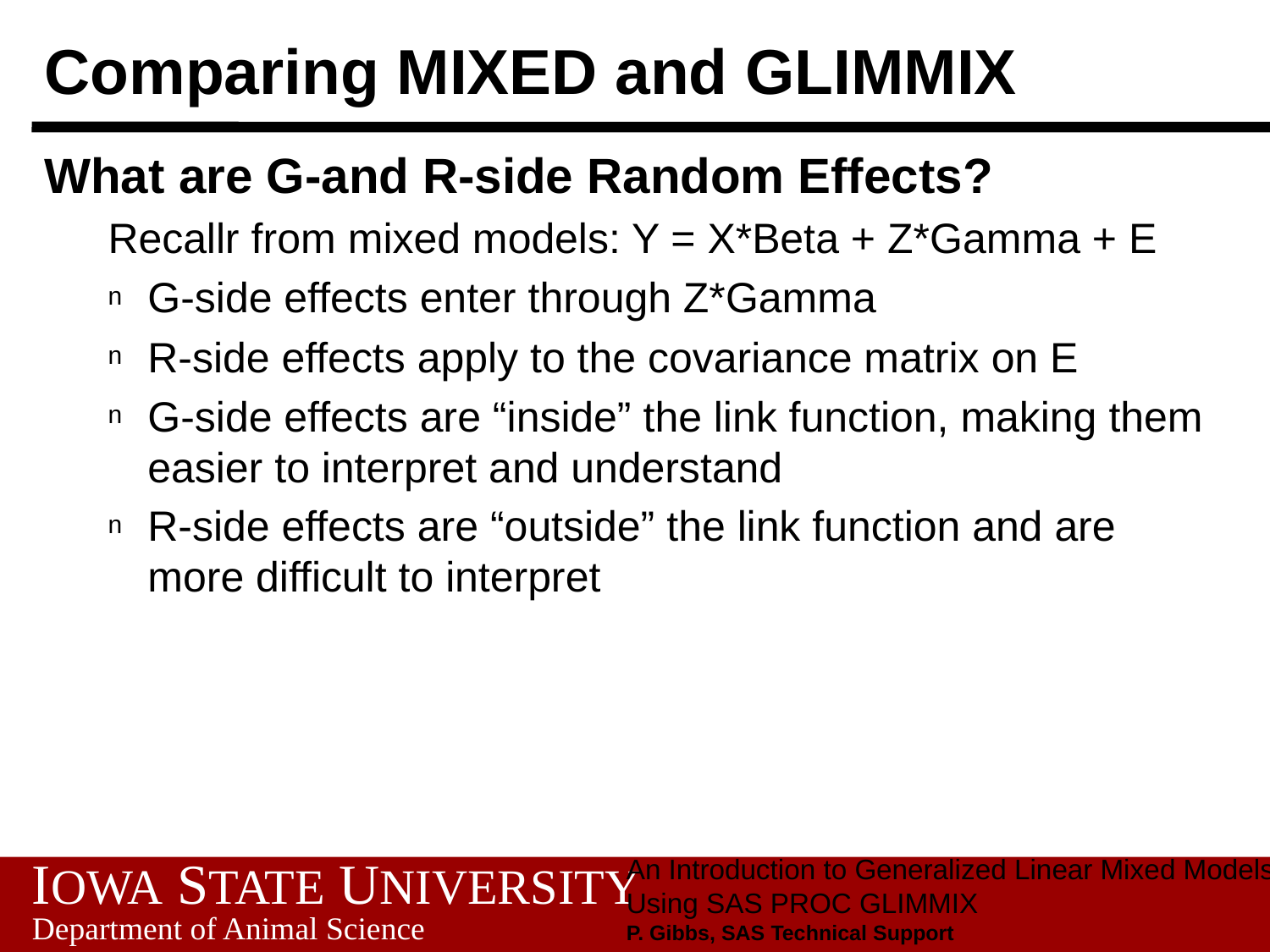

# Comparing MIXED and GLIMMIX
What are G-and R-side Random Effects?
Recallr from mixed models: Y = X*Beta + Z*Gamma + E
G-side effects enter through Z*Gamma
R-side effects apply to the covariance matrix on E
G-side effects are “inside” the link function, making them easier to interpret and understand
R-side effects are “outside” the link function and are more difficult to interpret

An Introduction to Generalized Linear Mixed Models
Using SAS PROC GLIMMIX
P. Gibbs, SAS Technical Support